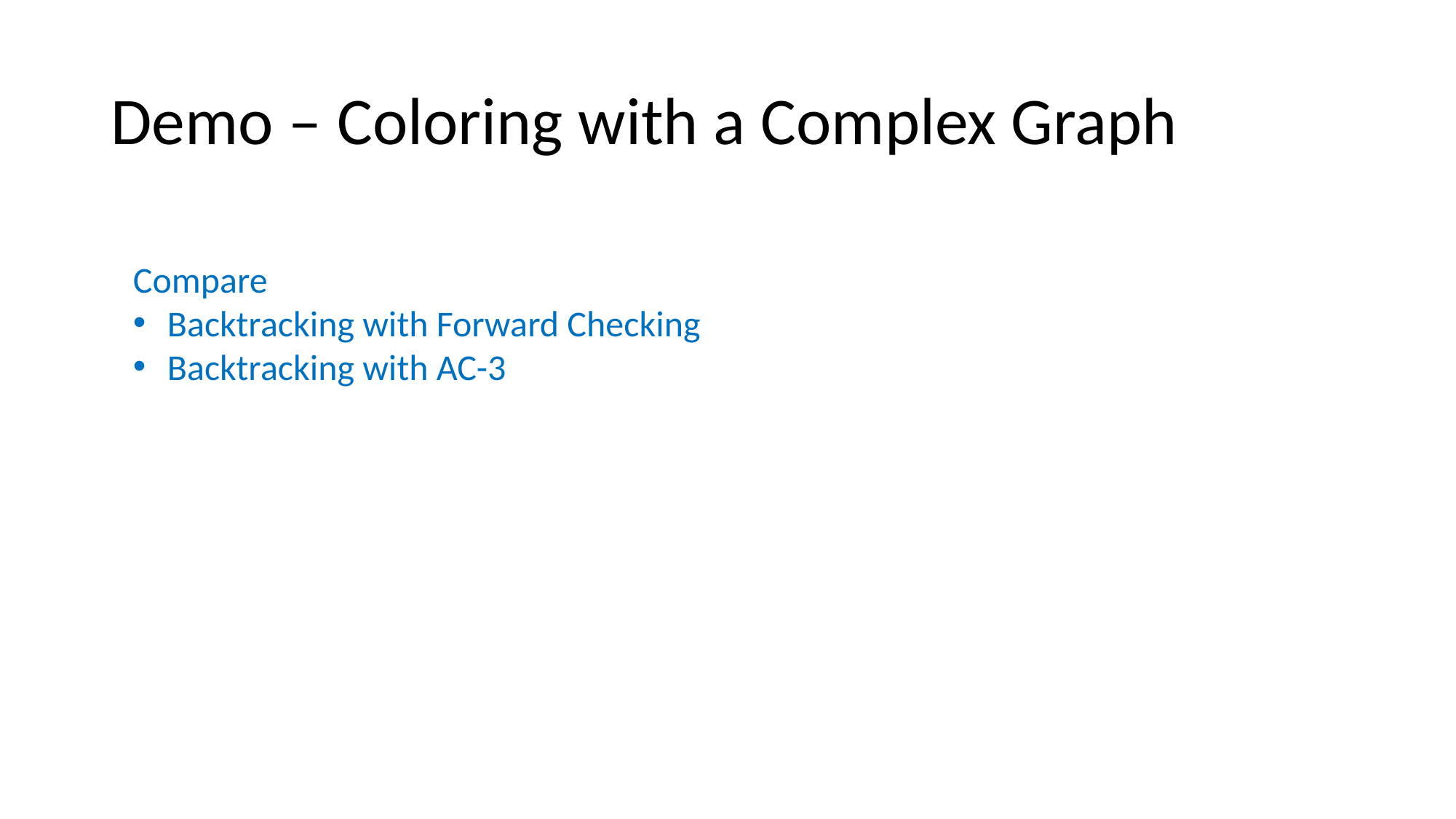

# Demo – Coloring with a Complex Graph
Compare
Backtracking with Forward Checking
Backtracking with AC-3